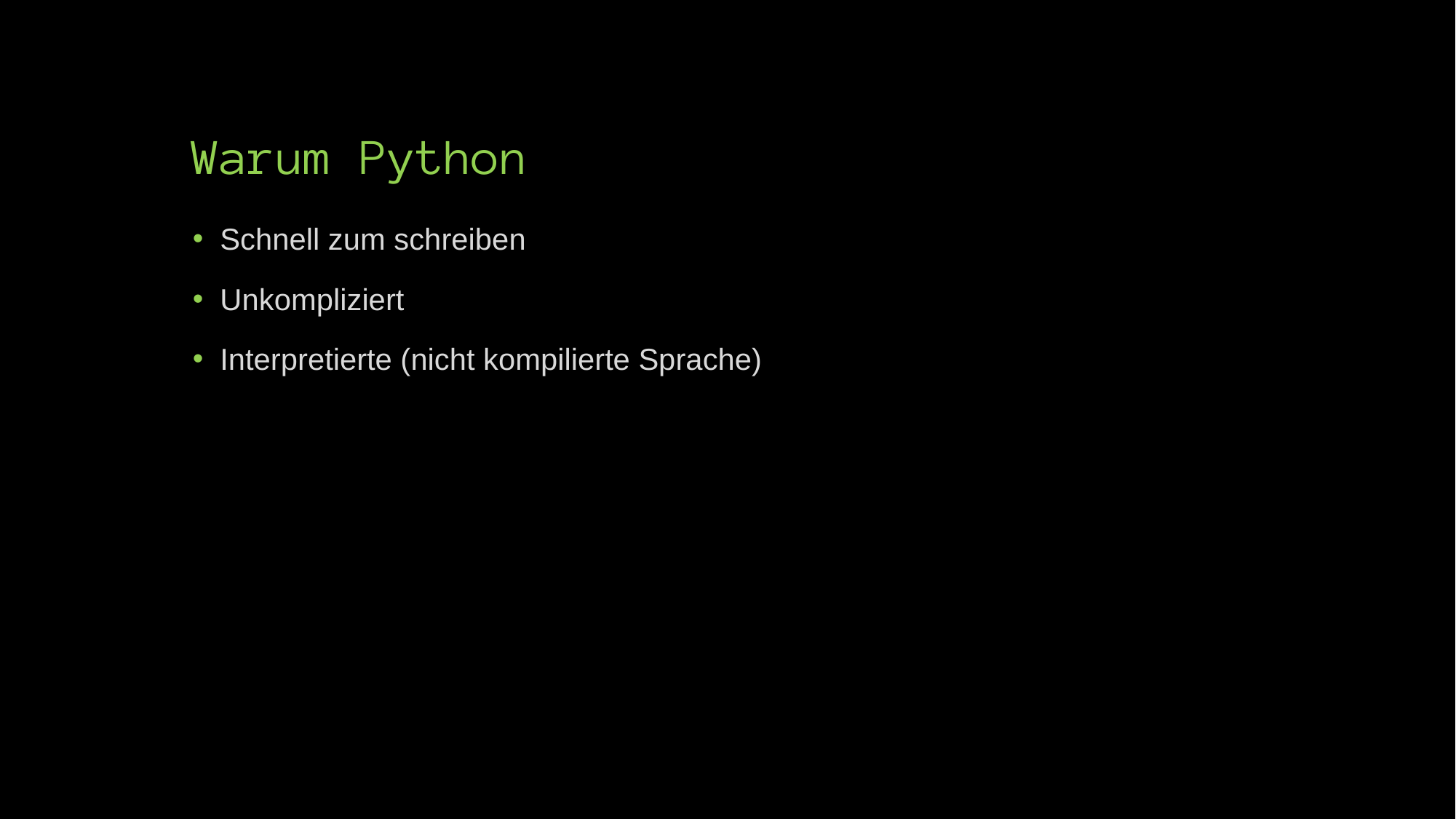

# Warum Python
Schnell zum schreiben
Unkompliziert
Interpretierte (nicht kompilierte Sprache)